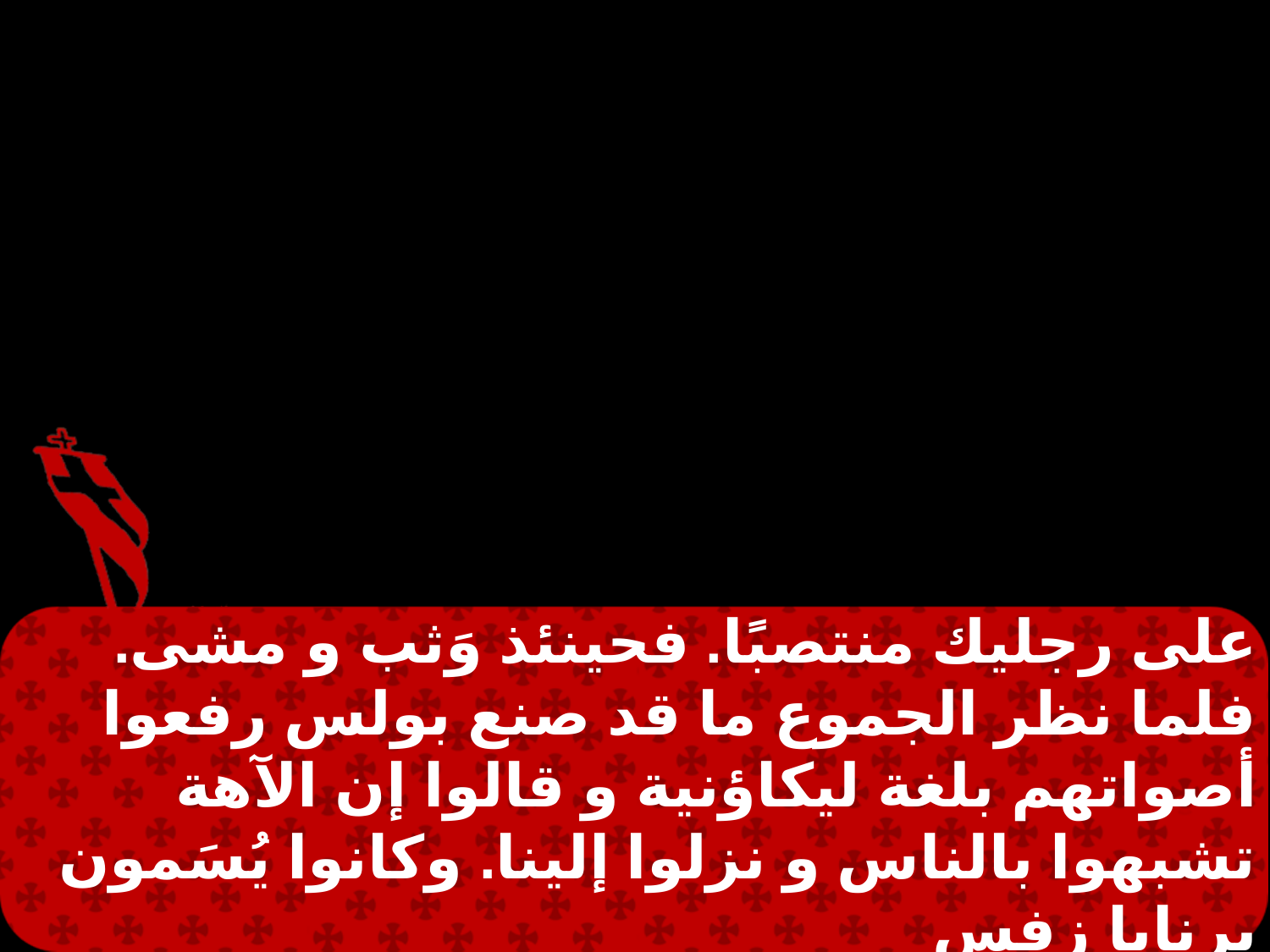

على رجليك منتصبًا. فحينئذ وَثب و مشى. فلما نظر الجموع ما قد صنع بولس رفعوا أصواتهم بلغة ليكاؤنية و قالوا إن الآهة  تشبهوا بالناس و نزلوا إلينا. وكانوا يُسَمون برنابا زفس
وبولس هرمس لأنه كان هو المُتقدم بالكلام. و أما